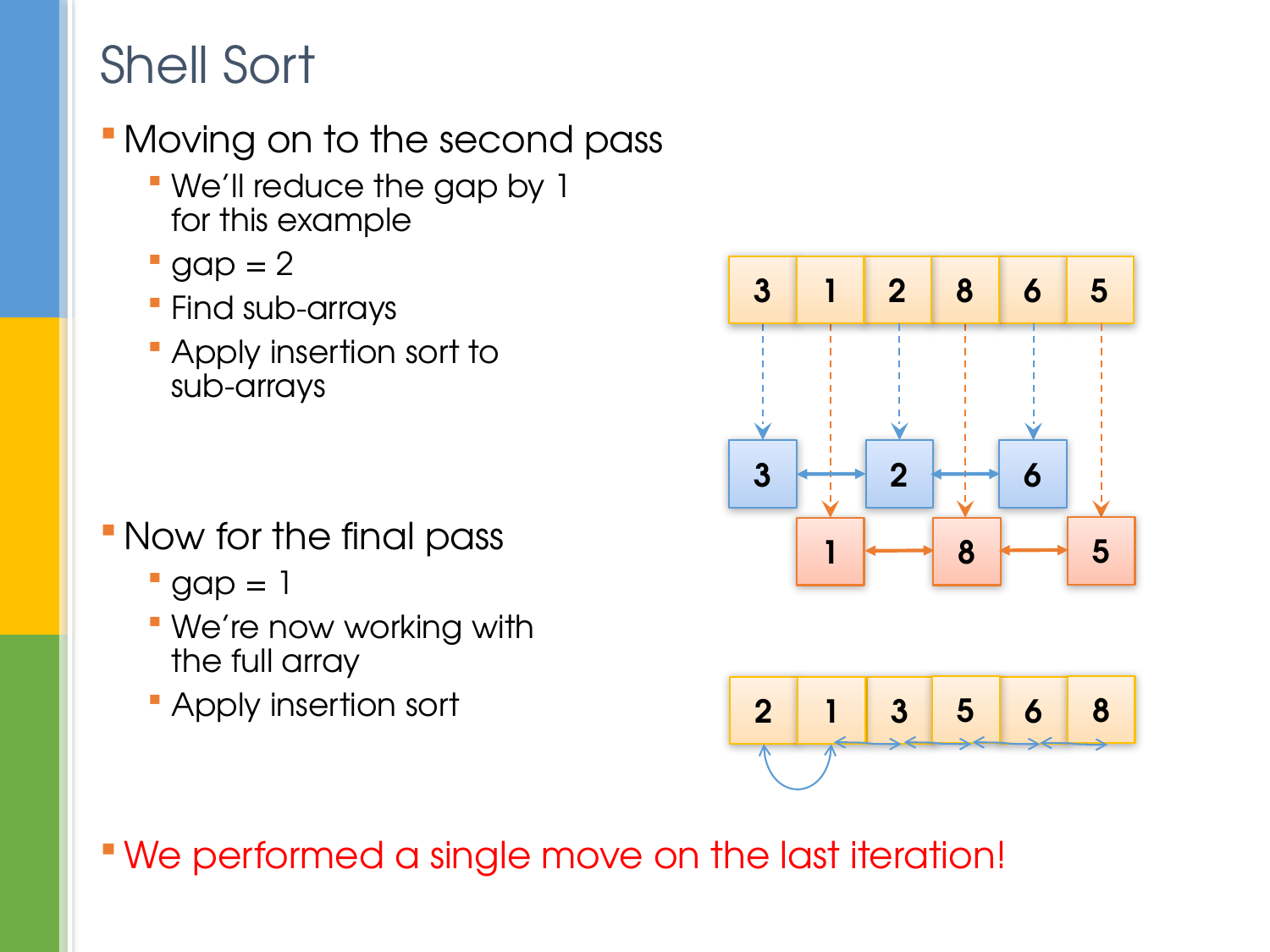

# Shell Sort
Moving on to the second pass
We’ll reduce the gap by 1
for this example
gap = 2
Find sub-arrays
Apply insertion sort to
sub-arrays

Now for the final pass
gap = 1
We’re now working with
the full array
Apply insertion sort

We performed a single move on the last iteration!
3
1
2
8
6
5
6
2
3
5
1
8
5
8
3
2
1
6